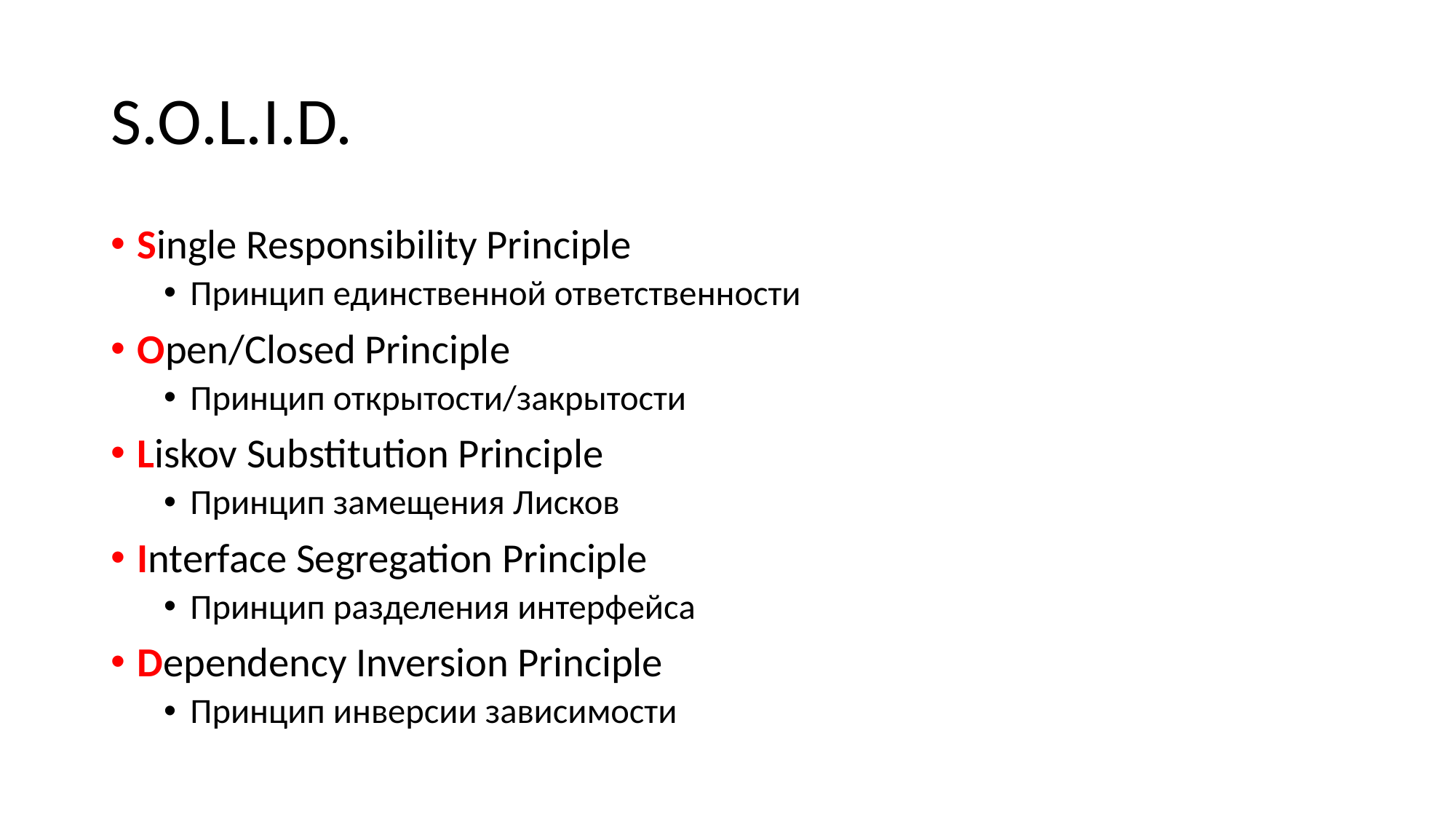

# S.O.L.I.D.
Single Responsibility Principle
Принцип единственной ответственности
Open/Closed Principle
Принцип открытости/закрытости
Liskov Substitution Principle
Принцип замещения Лисков
Interface Segregation Principle
Принцип разделения интерфейса
Dependency Inversion Principle
Принцип инверсии зависимости